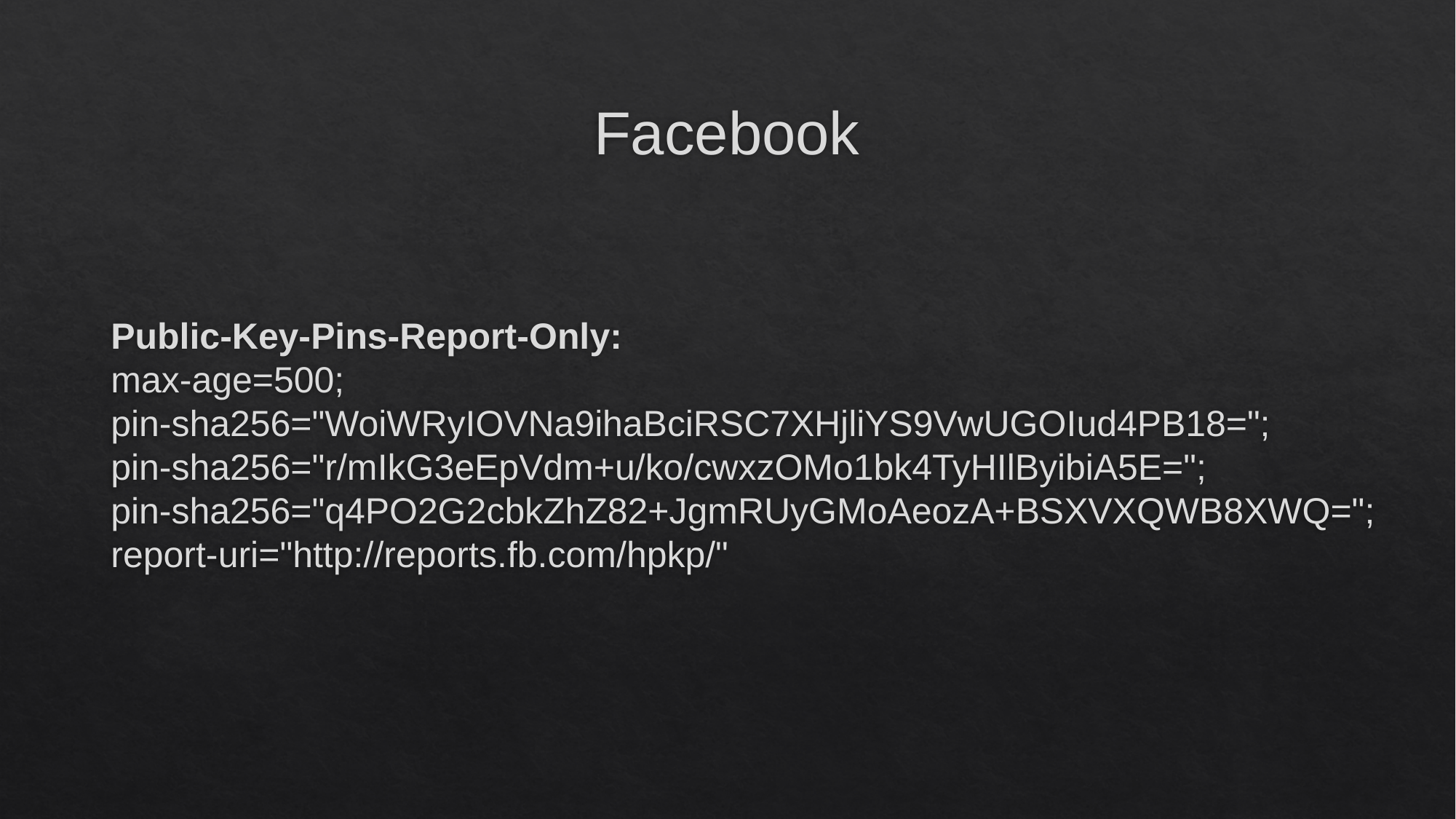

# Facebook
Public-Key-Pins-Report-Only:
max-age=500;
pin-sha256="WoiWRyIOVNa9ihaBciRSC7XHjliYS9VwUGOIud4PB18=";
pin-sha256="r/mIkG3eEpVdm+u/ko/cwxzOMo1bk4TyHIlByibiA5E=";
pin-sha256="q4PO2G2cbkZhZ82+JgmRUyGMoAeozA+BSXVXQWB8XWQ=";
report-uri="http://reports.fb.com/hpkp/"